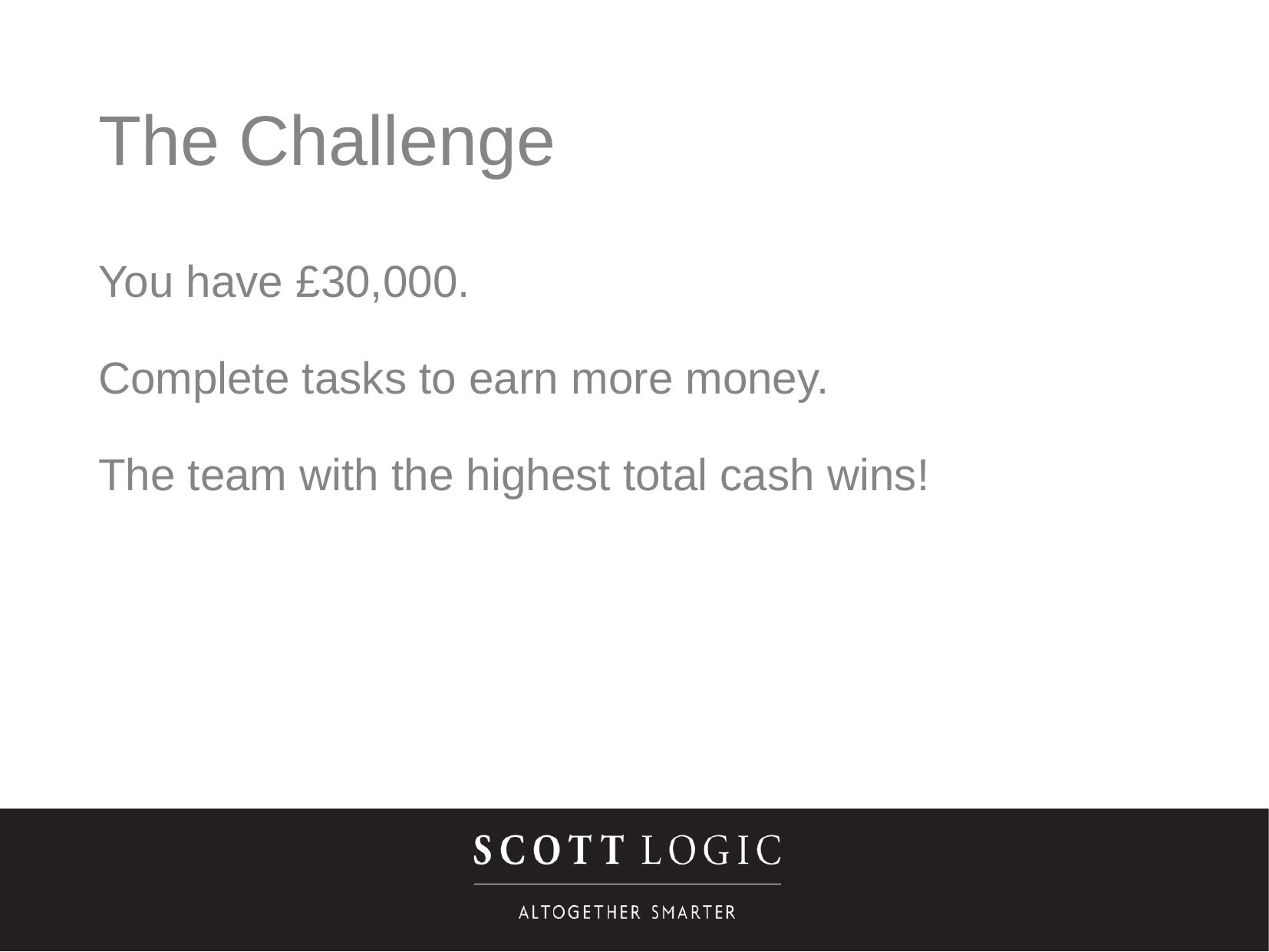

The Challenge
You have £30,000.

Complete tasks to earn more money.

The team with the highest total cash wins!